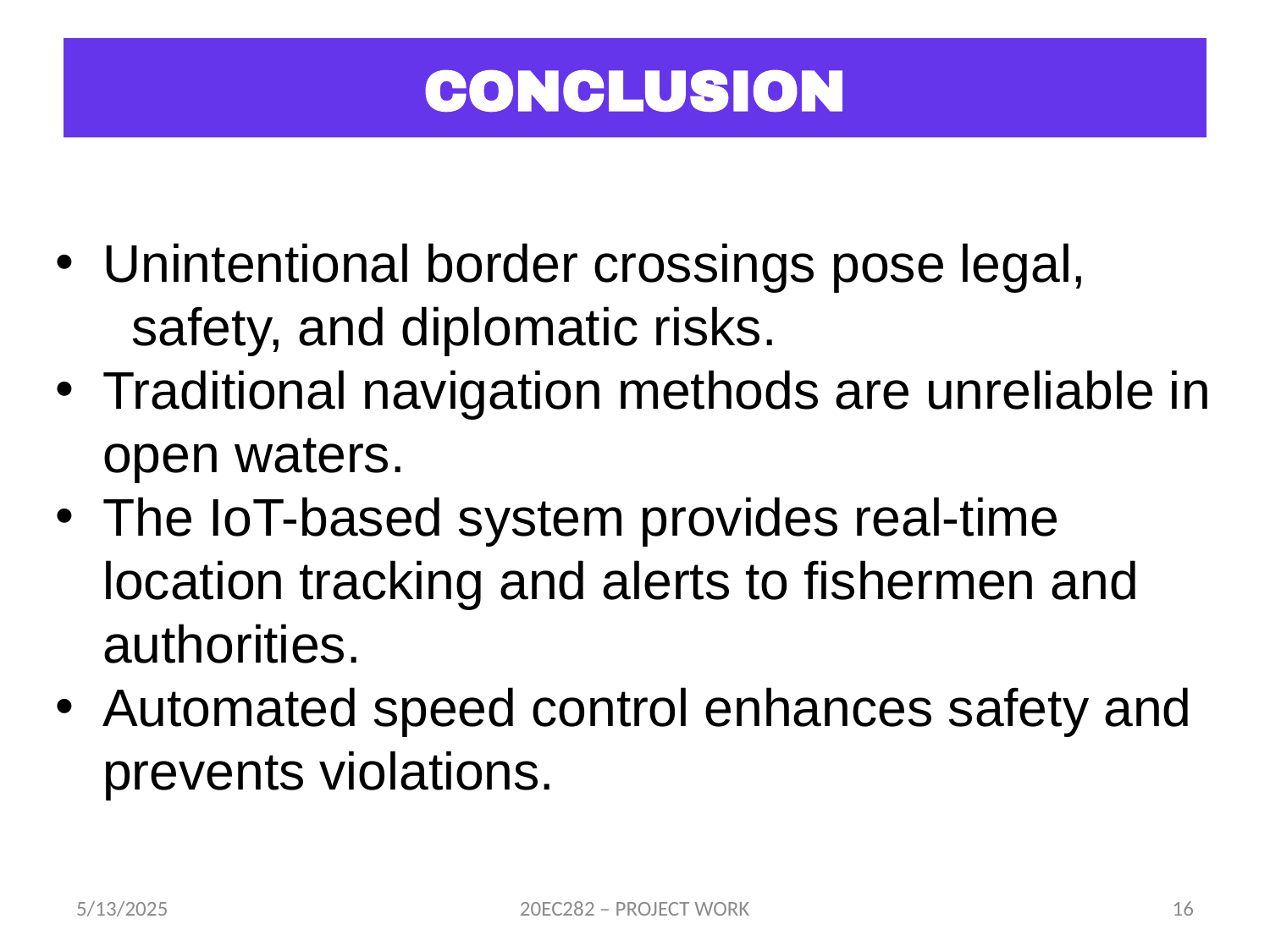

# CONCLUSION
Unintentional border crossings pose legal,           safety, and diplomatic risks.
Traditional navigation methods are unreliable in open waters.
The IoT-based system provides real-time location tracking and alerts to fishermen and authorities.
Automated speed control enhances safety and prevents violations.
5/13/2025
20EC282 – PROJECT WORK
16